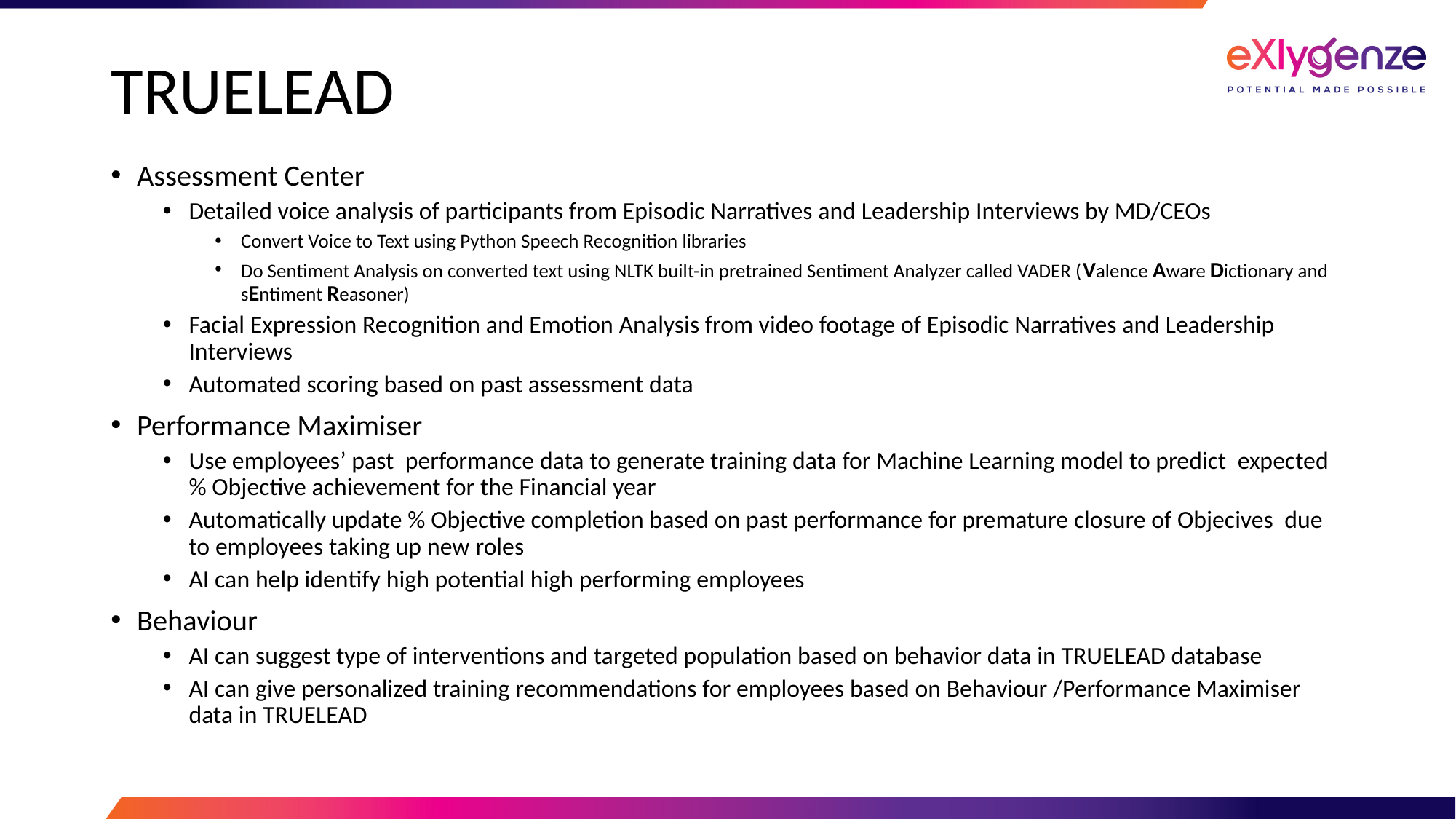

# TRUELEAD
Assessment Center
Detailed voice analysis of participants from Episodic Narratives and Leadership Interviews by MD/CEOs
Convert Voice to Text using Python Speech Recognition libraries
Do Sentiment Analysis on converted text using NLTK built-in pretrained Sentiment Analyzer called VADER (Valence Aware Dictionary and sEntiment Reasoner)
Facial Expression Recognition and Emotion Analysis from video footage of Episodic Narratives and Leadership Interviews
Automated scoring based on past assessment data
Performance Maximiser
Use employees’ past  performance data to generate training data for Machine Learning model to predict  expected % Objective achievement for the Financial year
Automatically update % Objective completion based on past performance for premature closure of Objecives  due to employees taking up new roles
AI can help identify high potential high performing employees
Behaviour
AI can suggest type of interventions and targeted population based on behavior data in TRUELEAD database
AI can give personalized training recommendations for employees based on Behaviour /Performance Maximiser  data in TRUELEAD